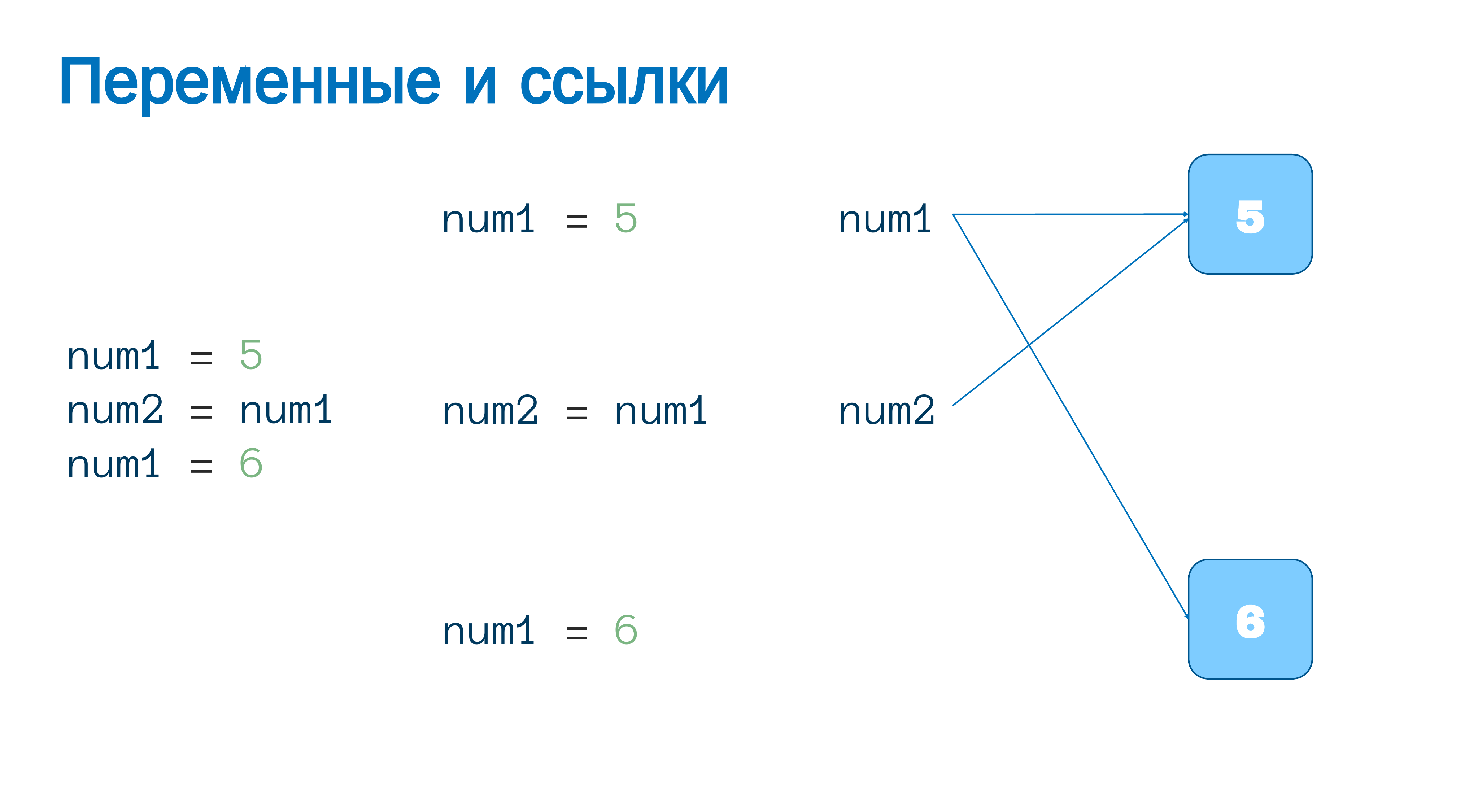

# Переменные и ссылки
5
num1 = 5
num1
num1 = 5
num2 = num1
num1 = 6
num2 = num1
num2
6
num1 = 6
21